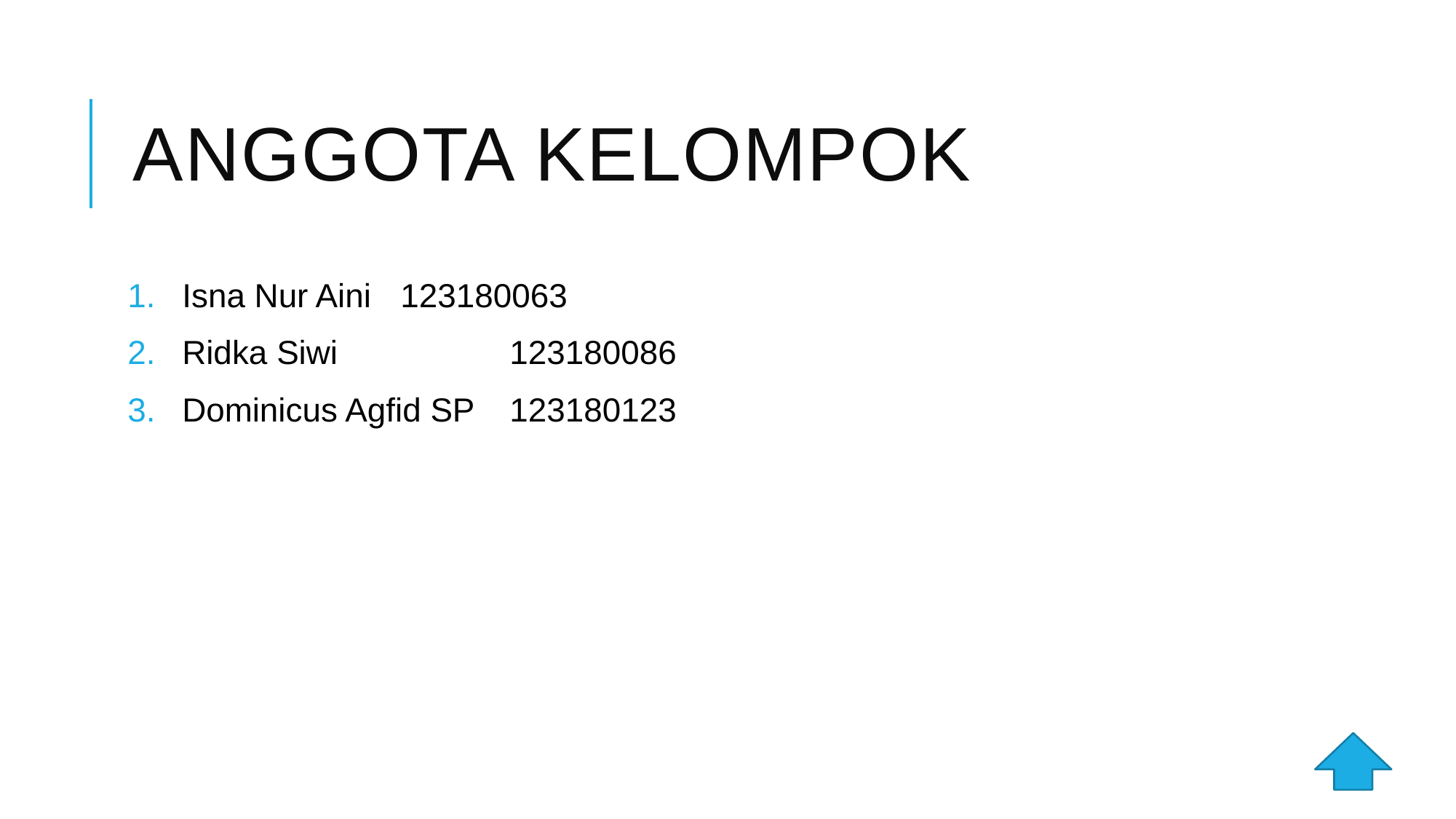

# Anggota kelompok
Isna Nur Aini	123180063
Ridka Siwi		123180086
Dominicus Agfid SP	123180123